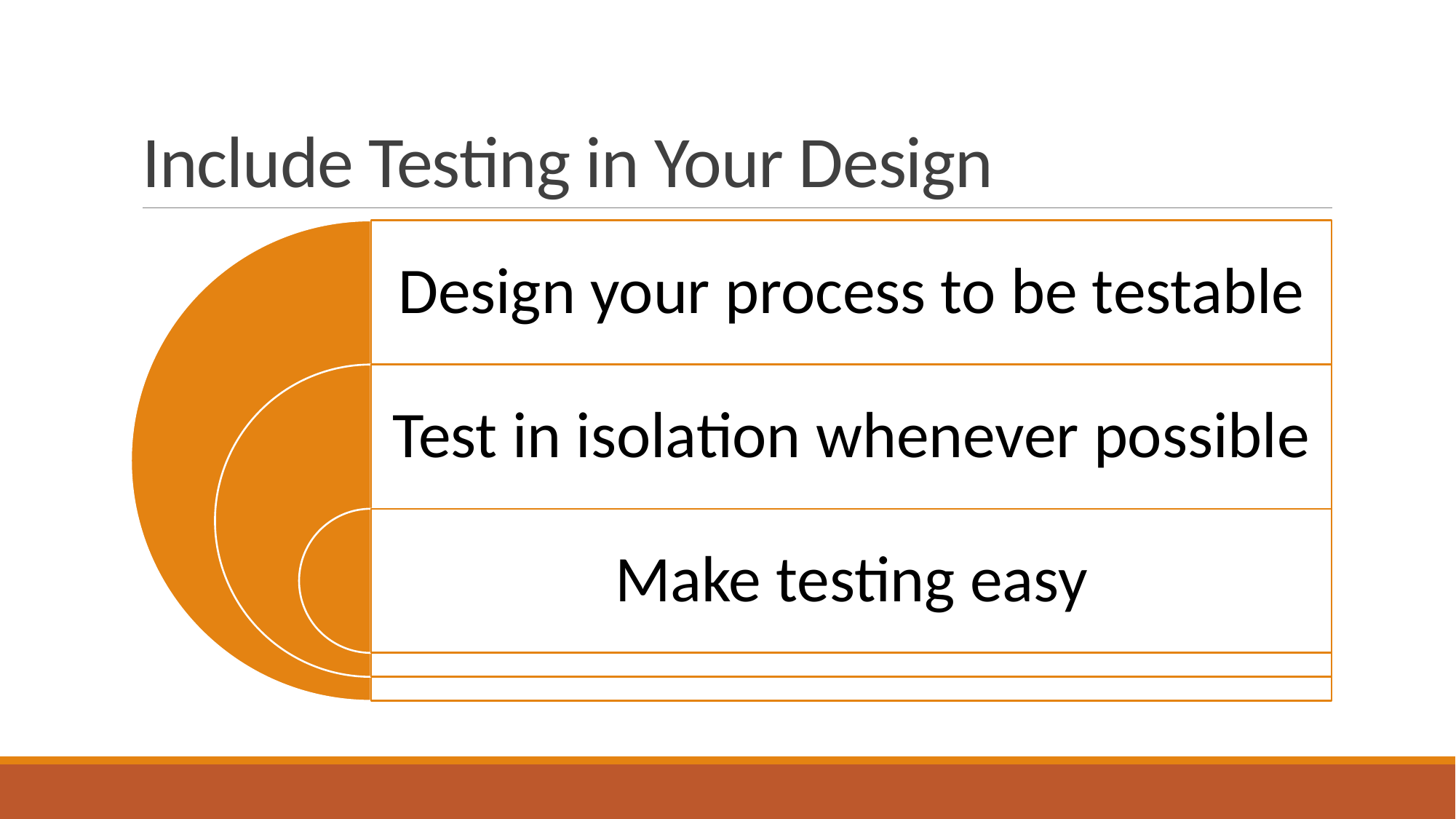

# Include Testing in Your Design
Design your process to be testable
Test in isolation whenever possible
Make testing easy